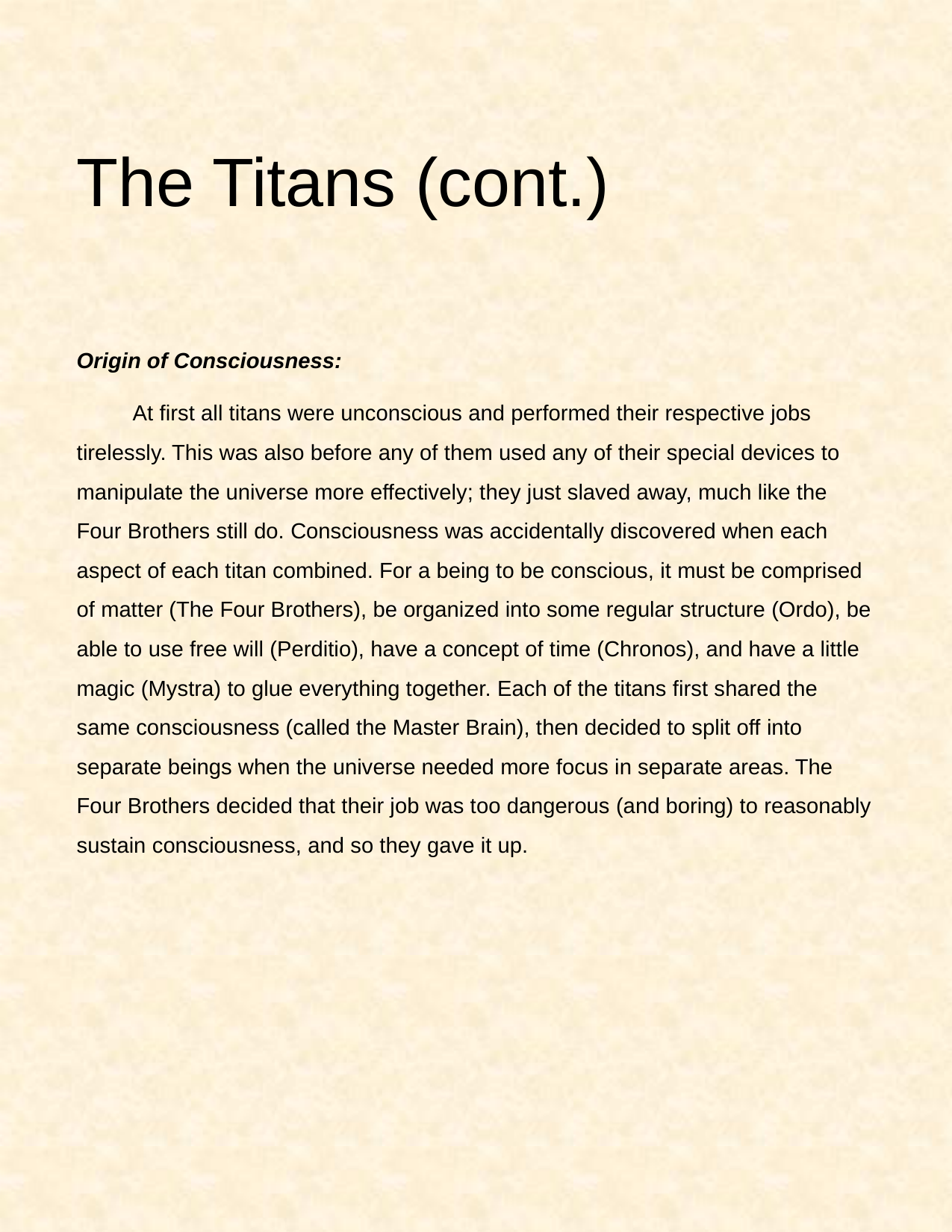

# The Titans (cont.)
Origin of Consciousness:
At first all titans were unconscious and performed their respective jobs tirelessly. This was also before any of them used any of their special devices to manipulate the universe more effectively; they just slaved away, much like the Four Brothers still do. Consciousness was accidentally discovered when each aspect of each titan combined. For a being to be conscious, it must be comprised of matter (The Four Brothers), be organized into some regular structure (Ordo), be able to use free will (Perditio), have a concept of time (Chronos), and have a little magic (Mystra) to glue everything together. Each of the titans first shared the same consciousness (called the Master Brain), then decided to split off into separate beings when the universe needed more focus in separate areas. The Four Brothers decided that their job was too dangerous (and boring) to reasonably sustain consciousness, and so they gave it up.